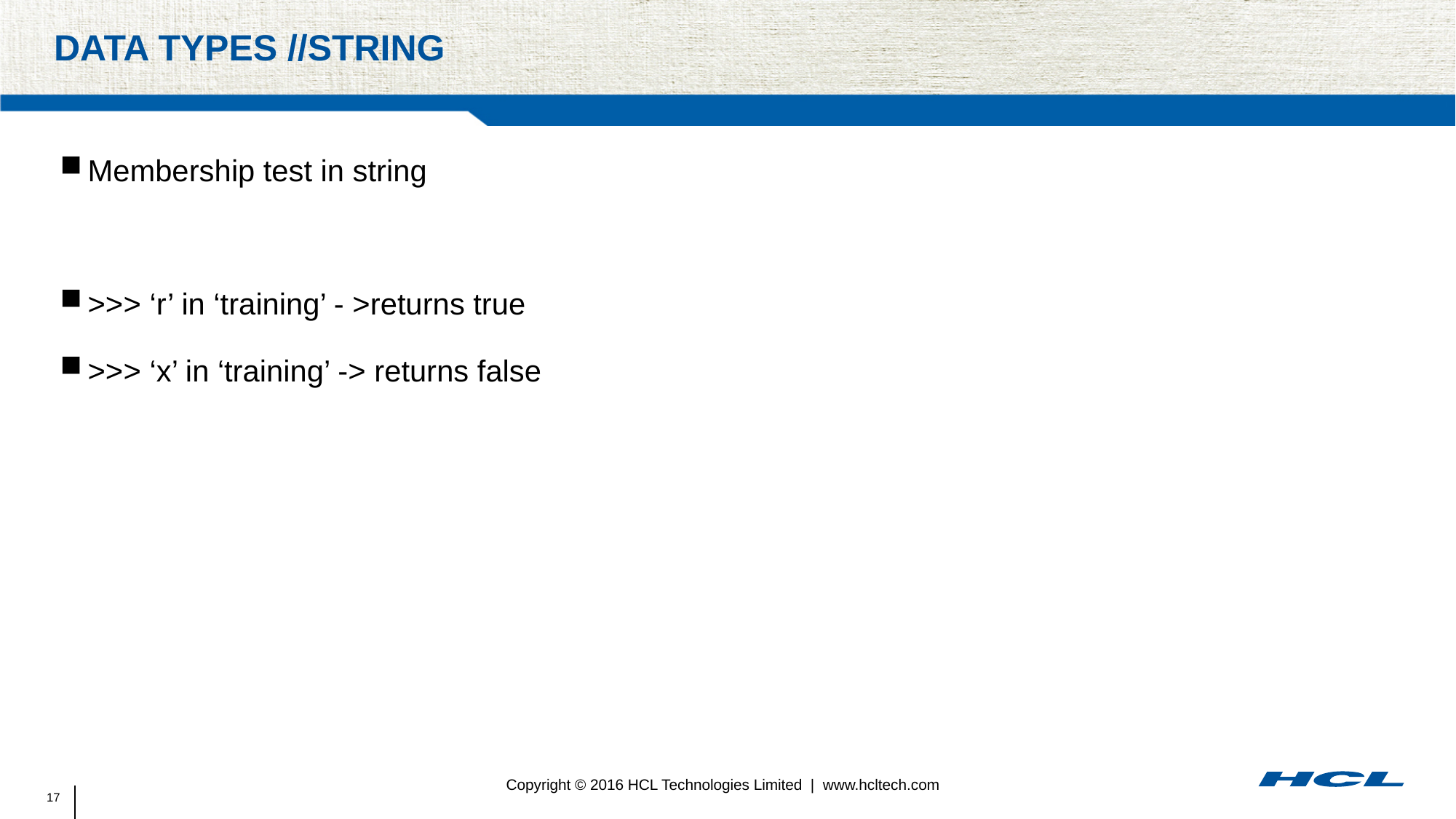

# Data types //string
Membership test in string

>>> ‘r’ in ‘training’ - >returns true
>>> ‘x’ in ‘training’ -> returns false